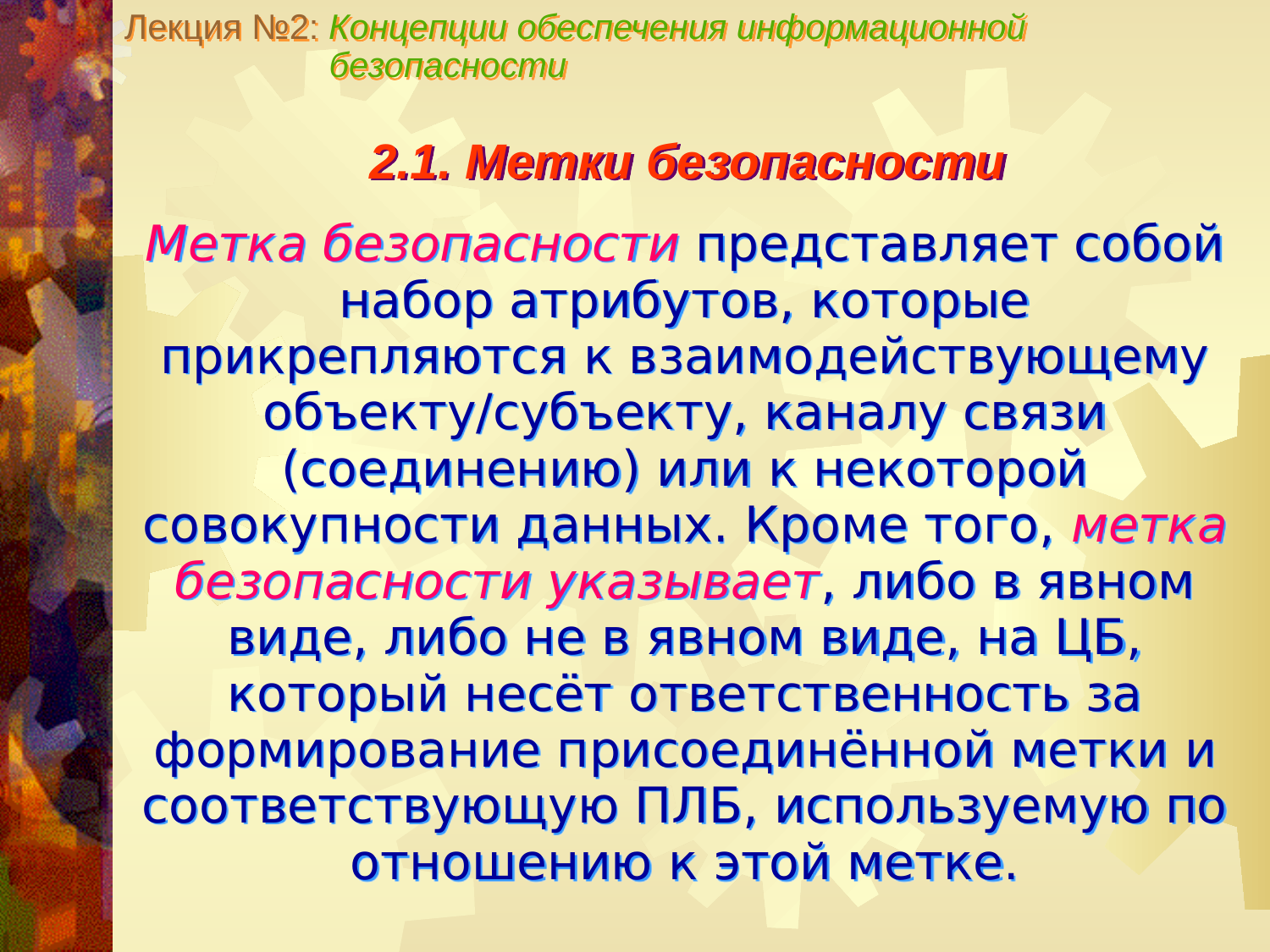

Лекция №2: Концепции обеспечения информационной
                       безопасности
2.1. Метки безопасности
Метка безопасности представляет собой набор атрибутов, которые прикрепляются к взаимодействующему объекту/субъекту, каналу связи (соединению) или к некоторой совокупности данных. Кроме того, метка безопасности указывает, либо в явном виде, либо не в явном виде, на ЦБ, который несёт ответственность за формирование присоединённой метки и соответствующую ПЛБ, используемую по отношению к этой метке.